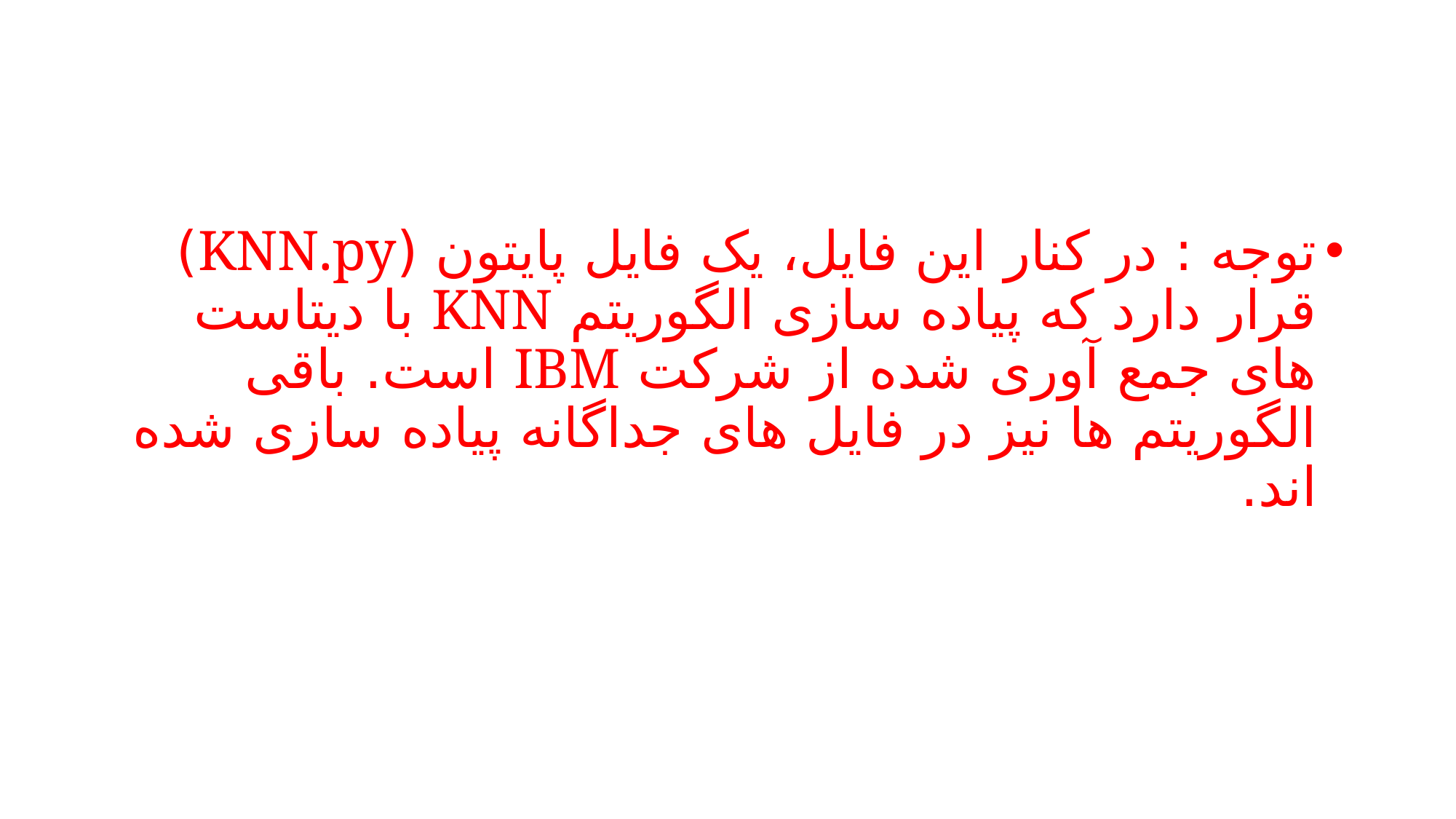

توجه : در کنار این فایل، یک فایل پایتون (KNN.py)  قرار دارد که پیاده سازی الگوریتم KNN با دیتاست های جمع آوری شده از شرکت IBM است. باقی الگوریتم ها نیز در فایل های جداگانه پیاده سازی شده اند.